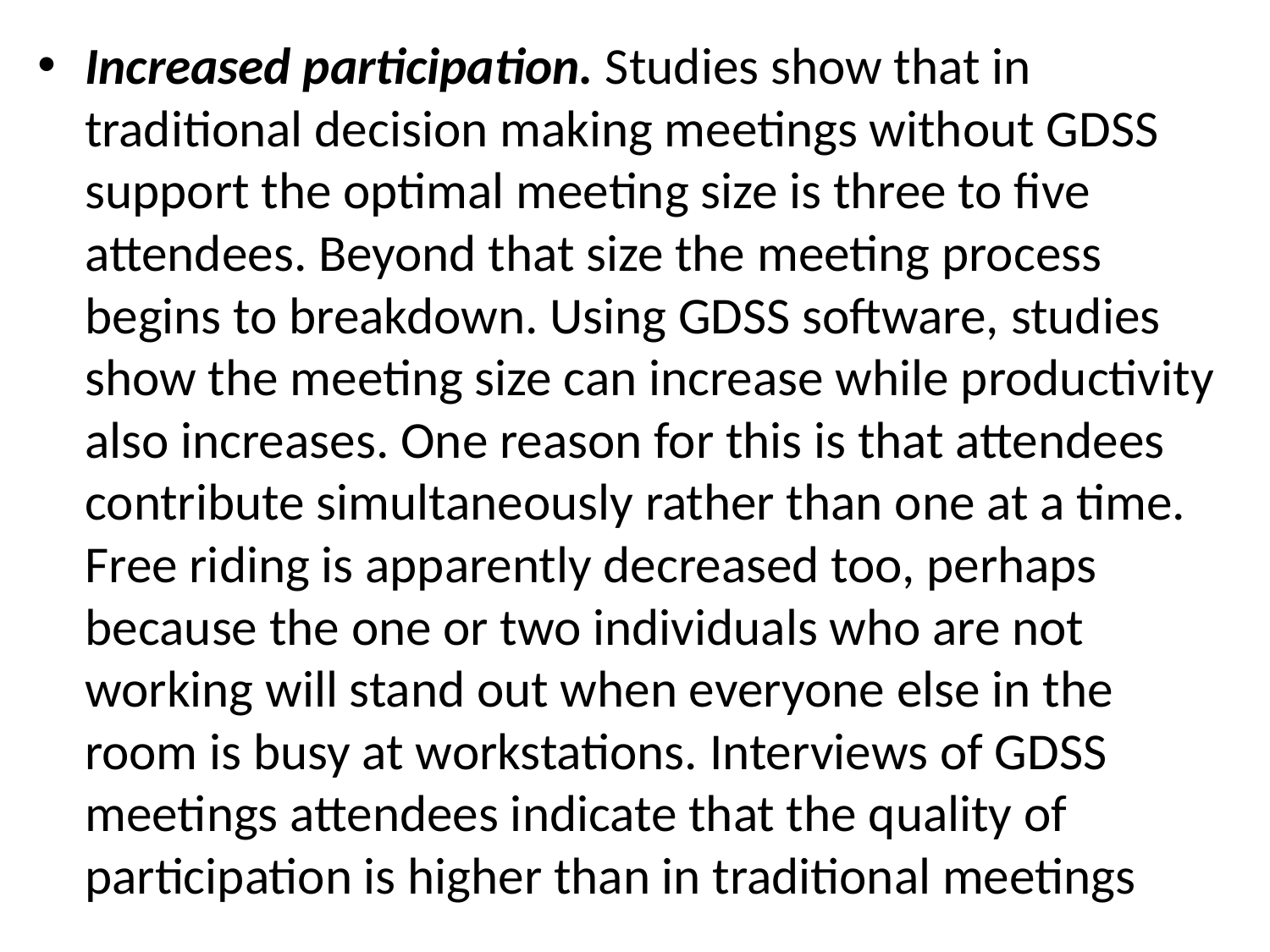

Increased participation. Studies show that in traditional decision making meetings without GDSS support the optimal meeting size is three to five attendees. Beyond that size the meeting process begins to breakdown. Using GDSS software, studies show the meeting size can increase while productivity also increases. One reason for this is that attendees contribute simultaneously rather than one at a time. Free riding is apparently decreased too, perhaps because the one or two individuals who are not working will stand out when everyone else in the room is busy at workstations. Interviews of GDSS meetings attendees indicate that the quality of participation is higher than in traditional meetings